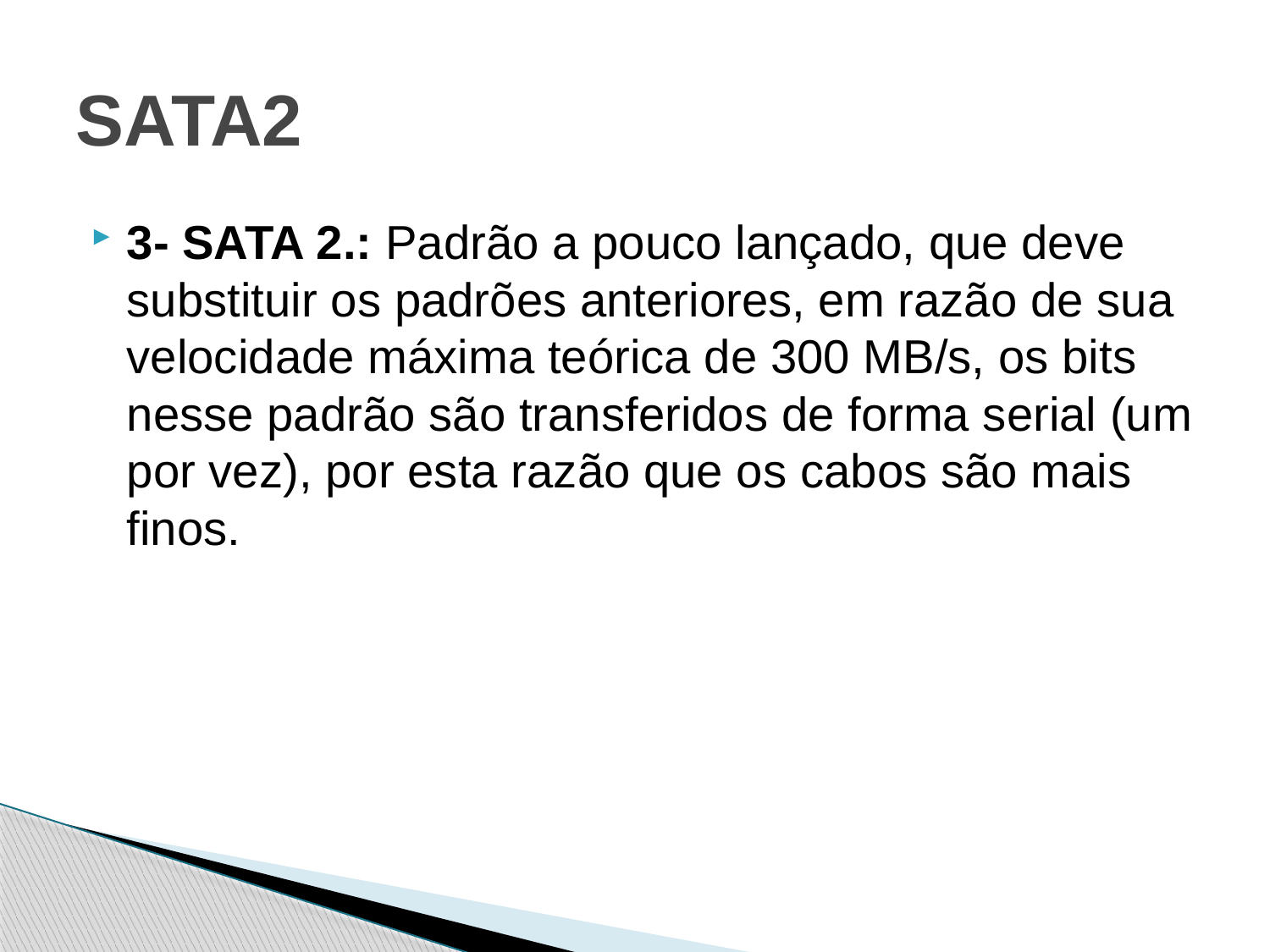

# SATA2
3- SATA 2.: Padrão a pouco lançado, que deve substituir os padrões anteriores, em razão de sua velocidade máxima teórica de 300 MB/s, os bits nesse padrão são transferidos de forma serial (um por vez), por esta razão que os cabos são mais finos.